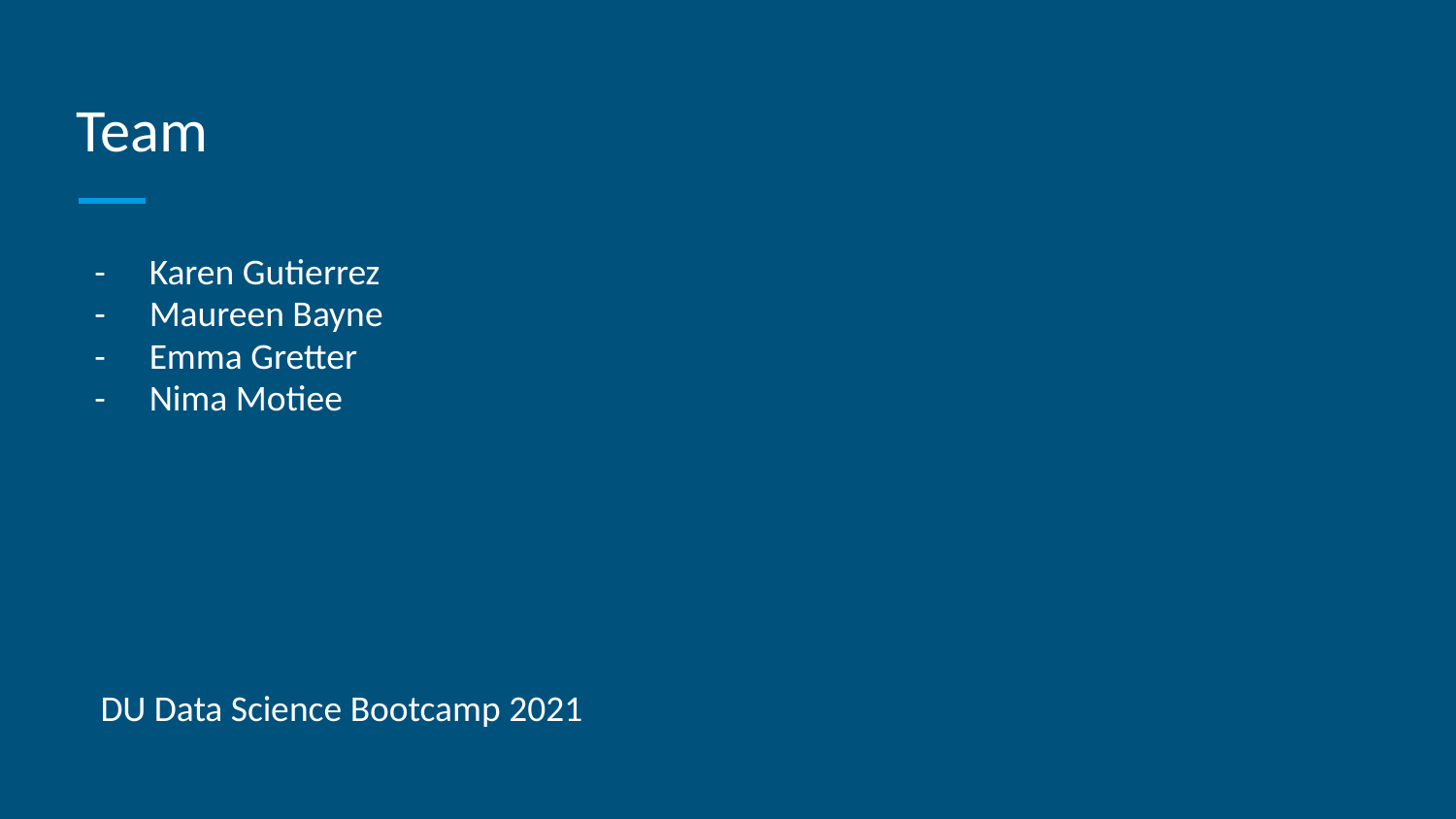

# Team
Karen Gutierrez
Maureen Bayne
Emma Gretter
Nima Motiee
DU Data Science Bootcamp 2021